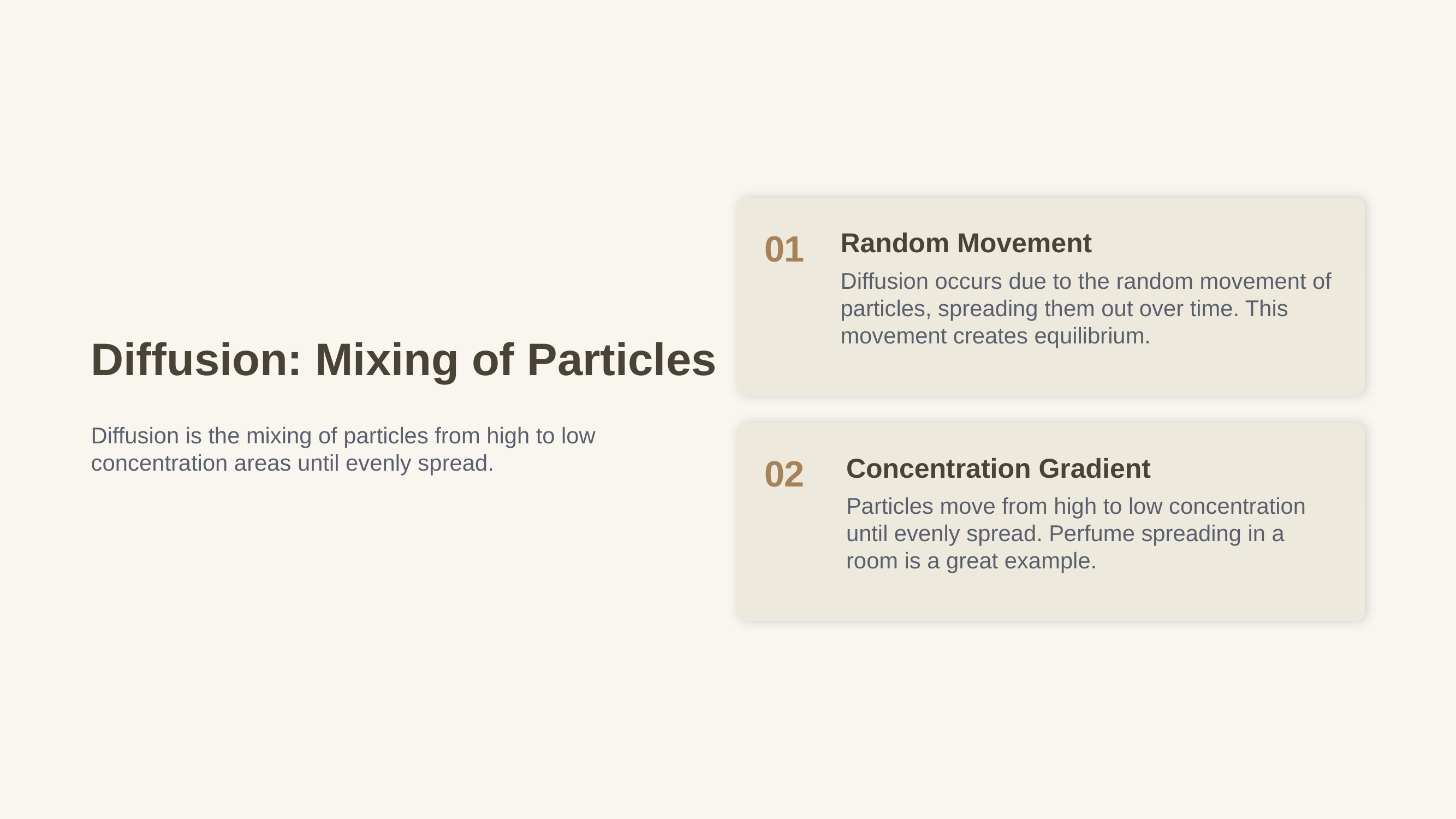

01
Random Movement
Diffusion occurs due to the random movement of particles, spreading them out over time. This movement creates equilibrium.
Diffusion: Mixing of Particles
Diffusion is the mixing of particles from high to low concentration areas until evenly spread.

02
Concentration Gradient
Particles move from high to low concentration until evenly spread. Perfume spreading in a room is a great example.